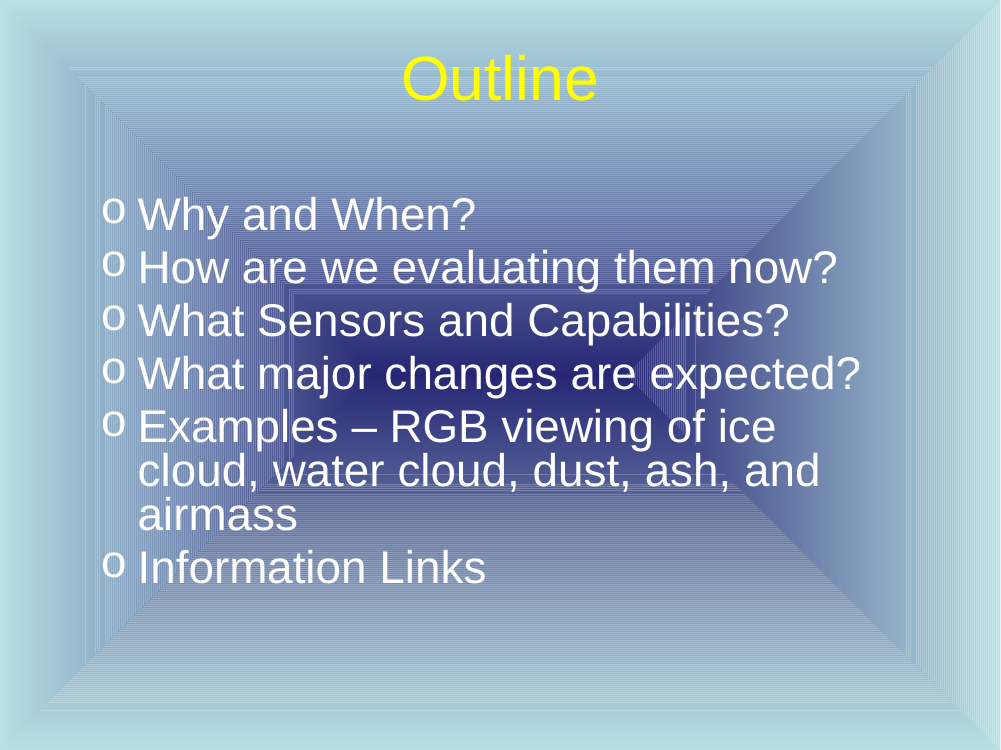

Outline
Why and When?
How are we evaluating them now?
What Sensors and Capabilities?
What major changes are expected?
Examples – RGB viewing of ice cloud, water cloud, dust, ash, and airmass
Information Links